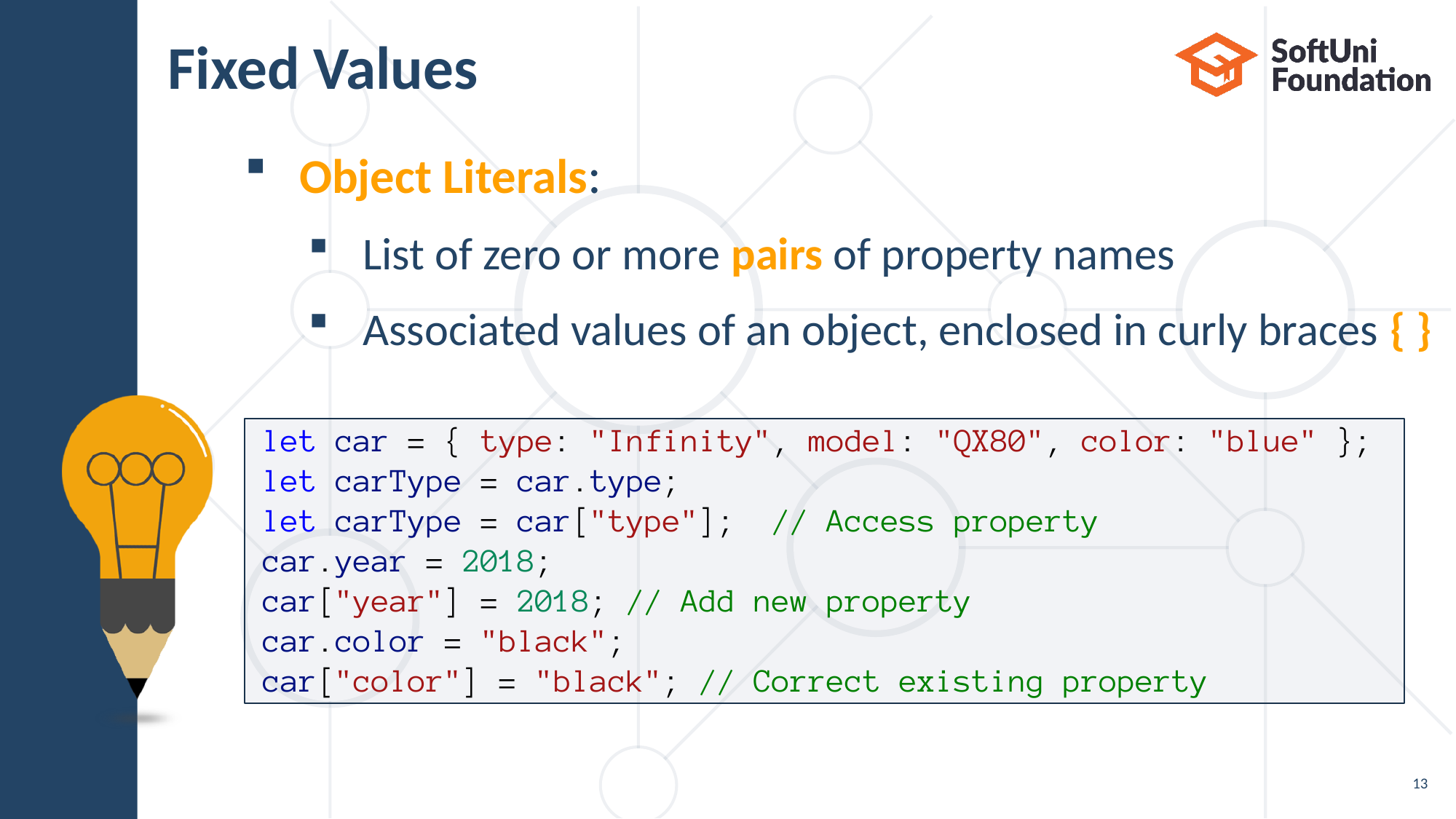

# Fixed Values
Object Literals:
List of zero or more pairs of property names
Associated values of an object, enclosed in curly braces { }
 let car = { type: "Infinity", model: "QX80", color: "blue" };
 let carType = car.type;
 let carType = car["type"];  // Access property
 car.year = 2018;
 car["year"] = 2018; // Add new property
 car.color = "black";
 car["color"] = "black"; // Correct existing property
13